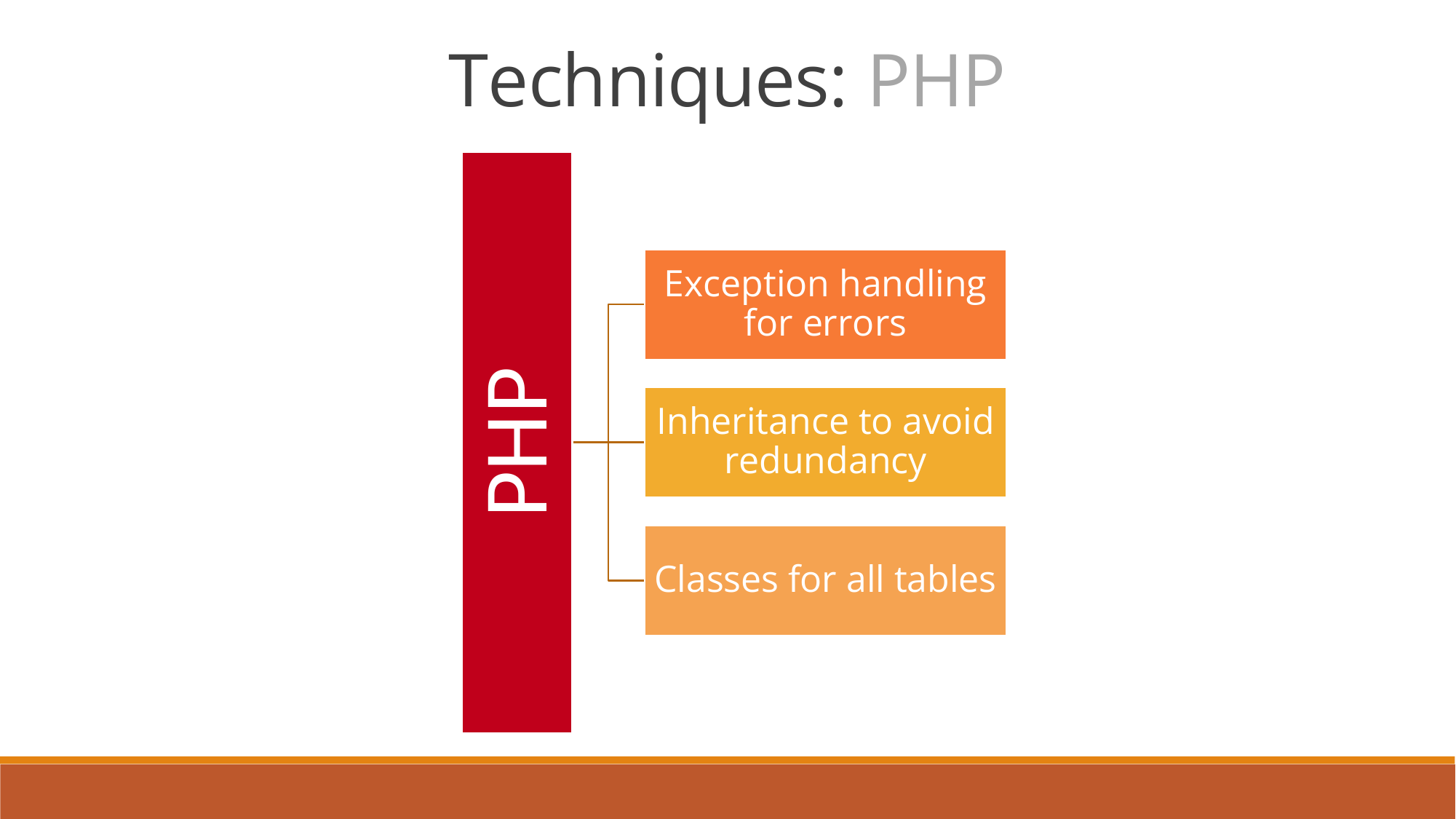

Techniques: PHP

PHP
Exception handling for errors
Inheritance to avoid redundancy
Classes for all tables